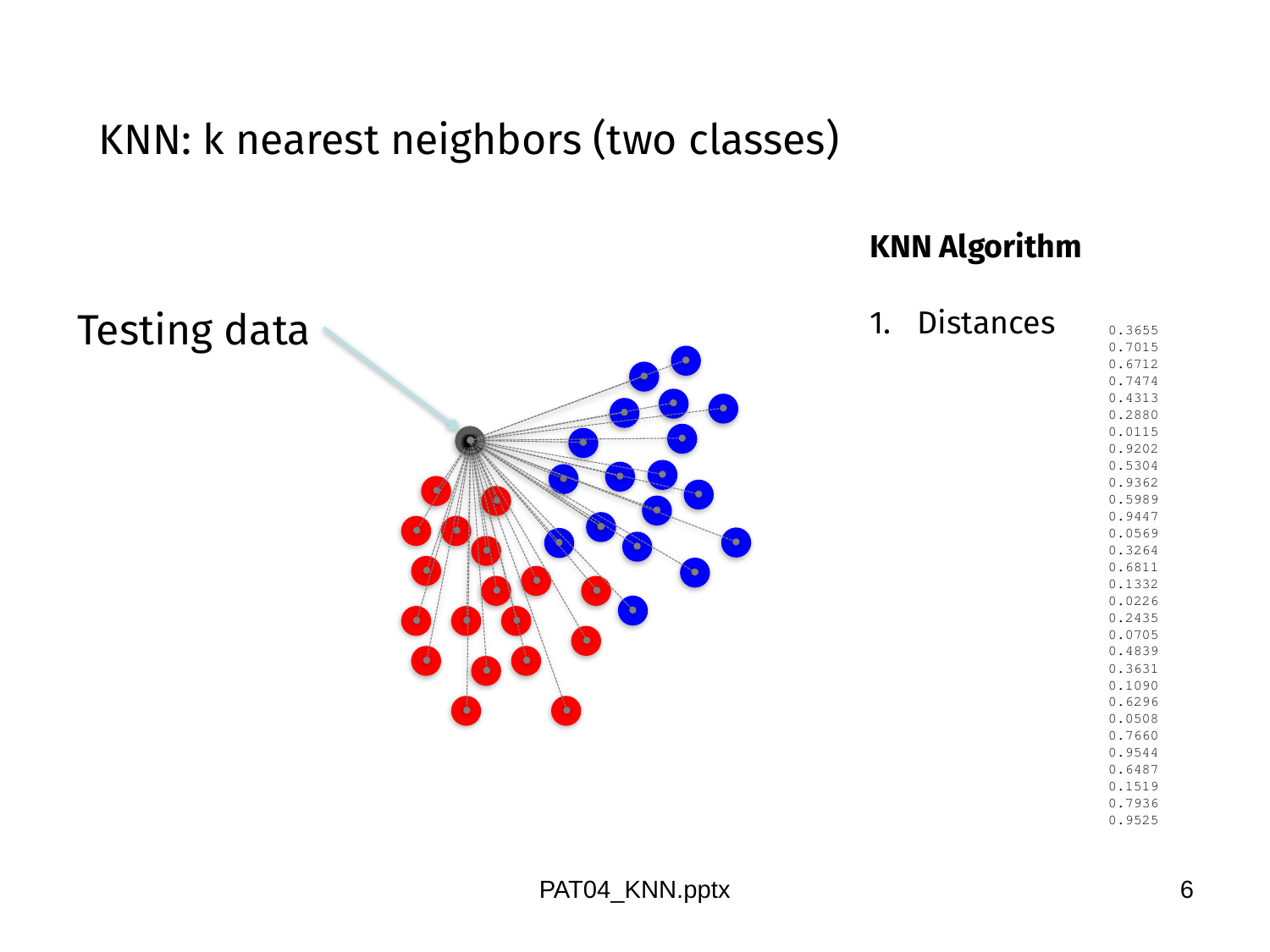

KNN: k nearest neighbors (two classes)
KNN Algorithm

Distances

Testing data
    0.3655
    0.7015
    0.6712
    0.7474
    0.4313
    0.2880
    0.0115
    0.9202
    0.5304
    0.9362
    0.5989
    0.9447
    0.0569
    0.3264
    0.6811
    0.1332
    0.0226
    0.2435
    0.0705
    0.4839
    0.3631
    0.1090
    0.6296
    0.0508
    0.7660
    0.9544
    0.6487
    0.1519
    0.7936
    0.9525

PAT04_KNN.pptx
6